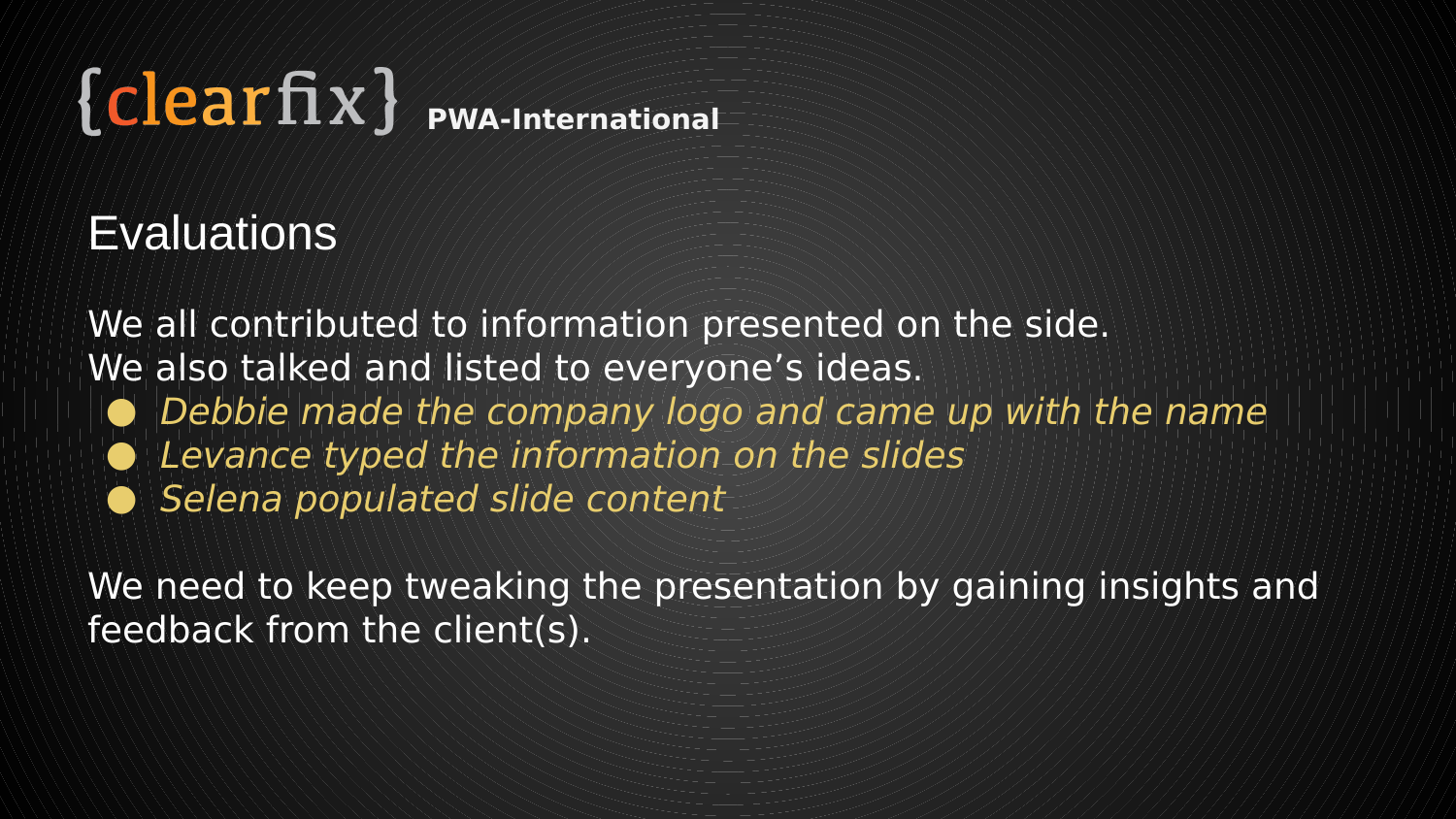

PWA-International

# Evaluations
We all contributed to information presented on the side.
We also talked and listed to everyone’s ideas.
Debbie made the company logo and came up with the name
Levance typed the information on the slides
Selena populated slide content

We need to keep tweaking the presentation by gaining insights and feedback from the client(s).